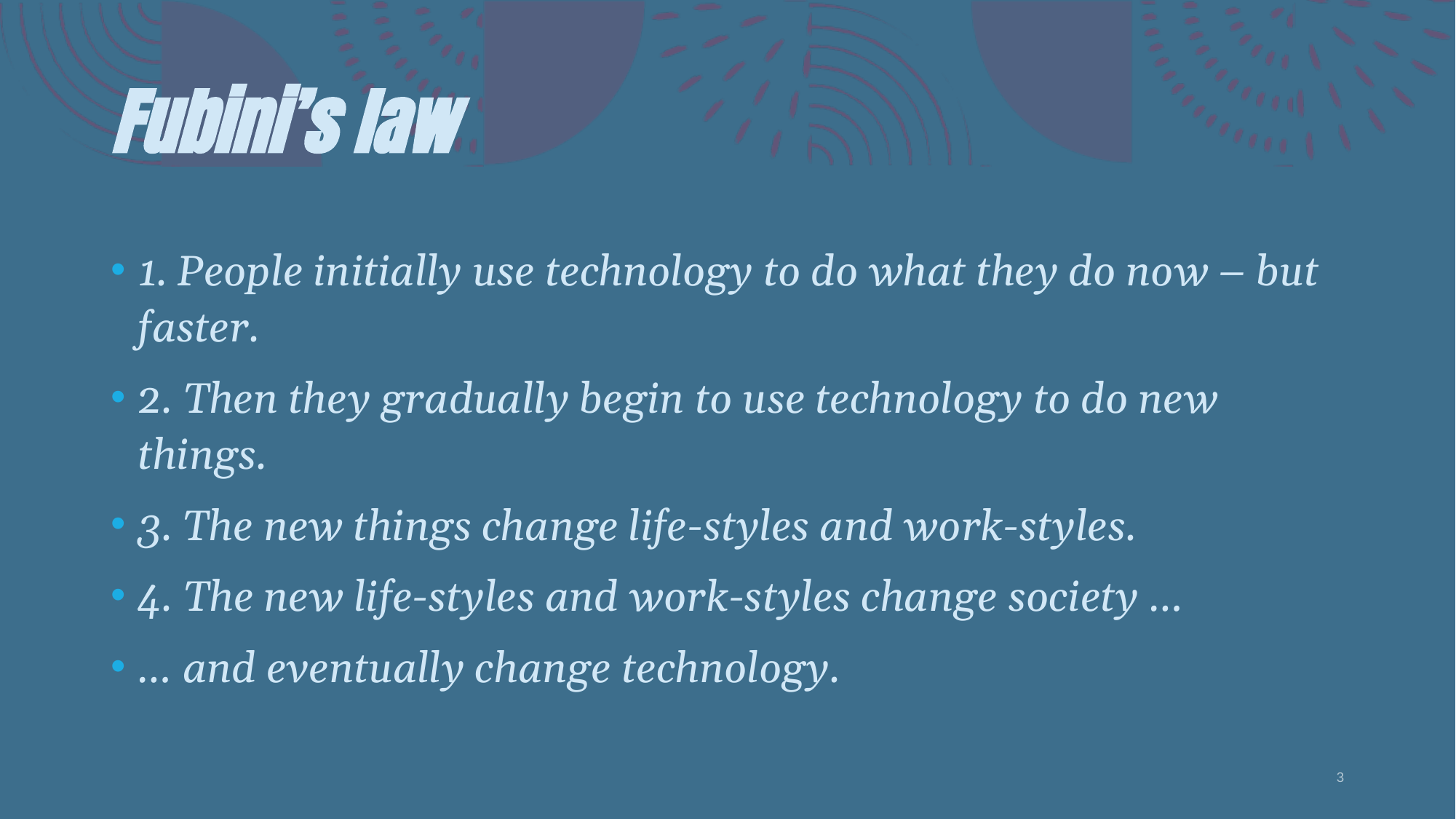

# Fubini’s law
1. People initially use technology to do what they do now – but faster.
2. Then they gradually begin to use technology to do new things.
3. The new things change life-styles and work-styles.
4. The new life-styles and work-styles change society …
… and eventually change technology.

3